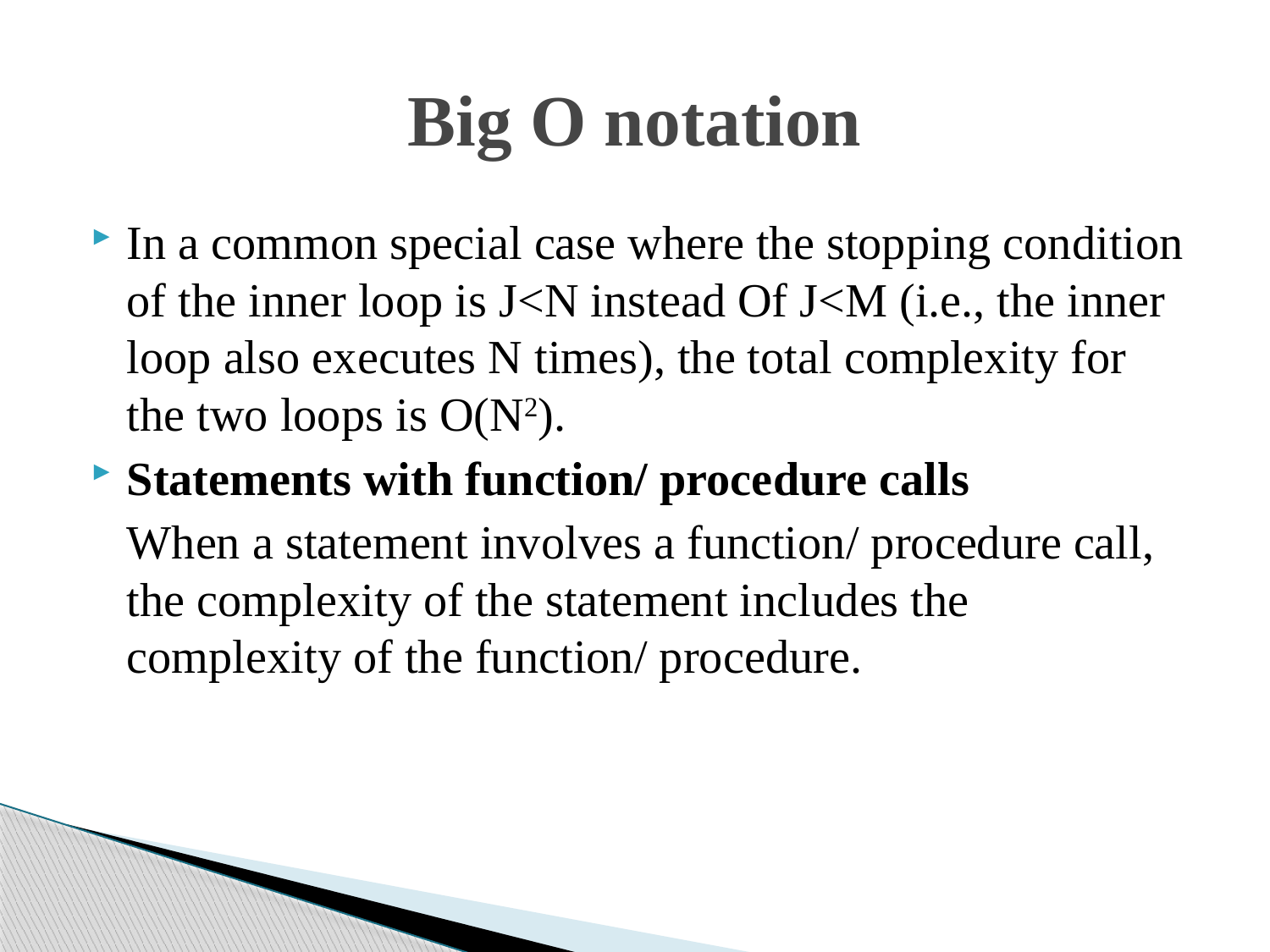

# Big O notation
In a common special case where the stopping condition of the inner loop is J<N instead Of J<M (i.e., the inner loop also executes N times), the total complexity for the two loops is O(N2).
Statements with function/ procedure calls
   When a statement involves a function/ procedure call, the complexity of the statement includes the complexity of the function/ procedure.